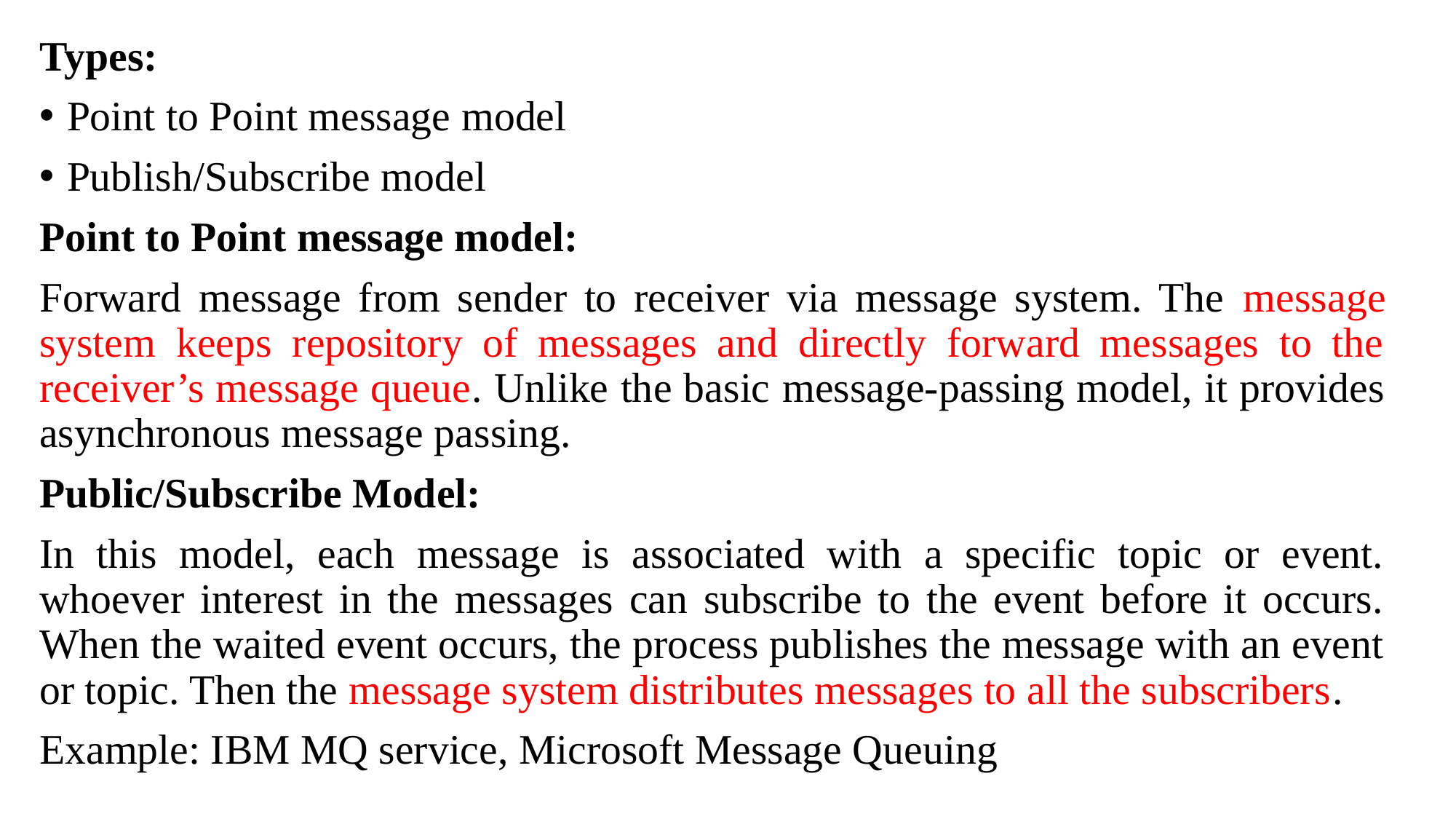

Types:
Point to Point message model
Publish/Subscribe model
Point to Point message model:
Forward message from sender to receiver via message system. The message system keeps repository of messages and directly forward messages to the receiver’s message queue. Unlike the basic message-passing model, it provides asynchronous message passing.
Public/Subscribe Model:
In this model, each message is associated with a specific topic or event. whoever interest in the messages can subscribe to the event before it occurs. When the waited event occurs, the process publishes the message with an event or topic. Then the message system distributes messages to all the subscribers.
Example: IBM MQ service, Microsoft Message Queuing